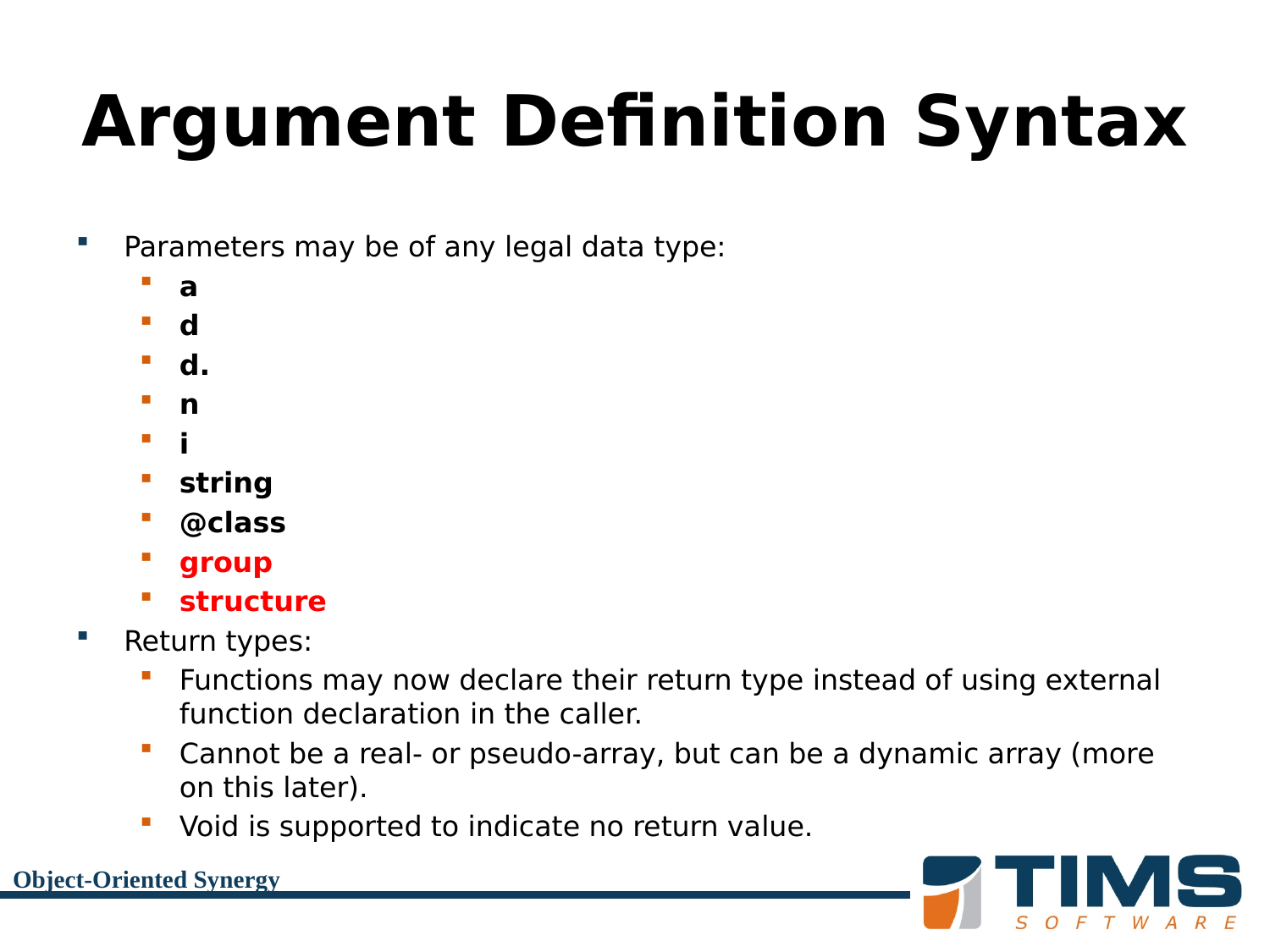

# Argument Definition Syntax
Parameters may be of any legal data type:
a
d
d.
n
i
string
@class
group
structure
Return types:
Functions may now declare their return type instead of using external function declaration in the caller.
Cannot be a real- or pseudo-array, but can be a dynamic array (more on this later).
Void is supported to indicate no return value.
Object-Oriented Synergy